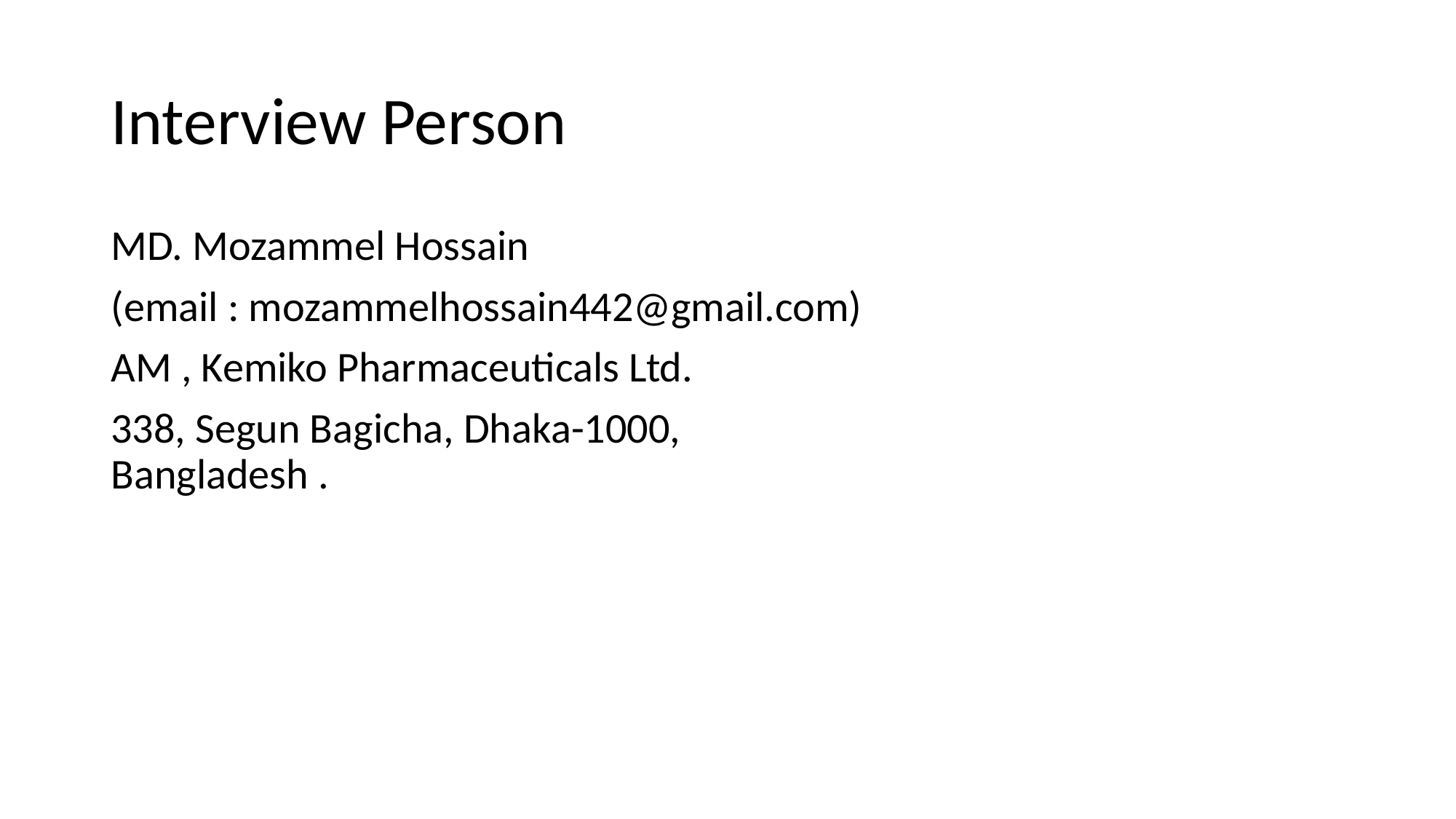

# Interview Person
MD. Mozammel Hossain
(email : mozammelhossain442@gmail.com)
AM , Kemiko Pharmaceuticals Ltd.
338, Segun Bagicha, Dhaka-1000,
Bangladesh .